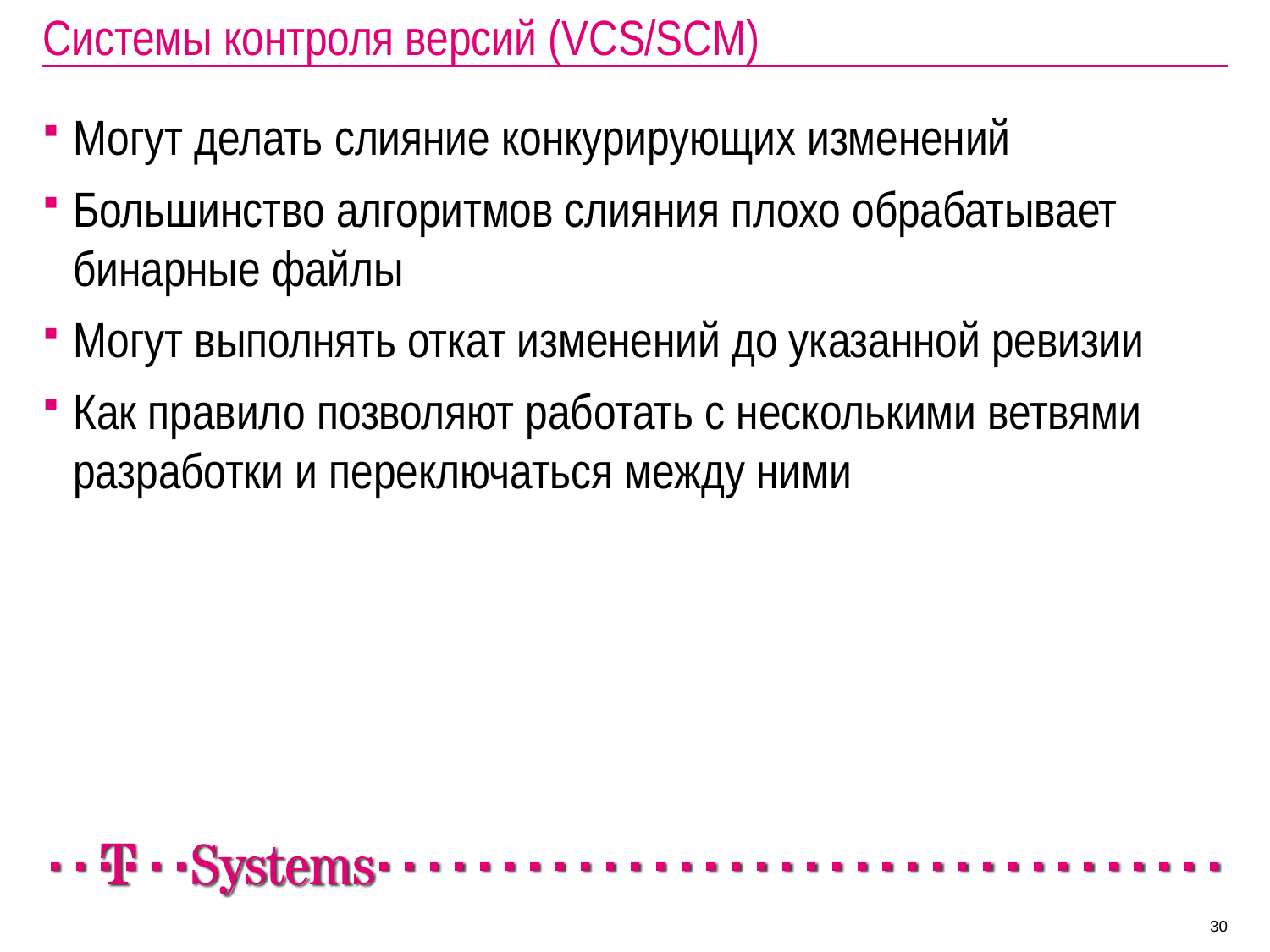

# Системы контроля версий (VCS/SCM)
Могут делать слияние конкурирующих изменений
Большинство алгоритмов слияния плохо обрабатывает бинарные файлы
Могут выполнять откат изменений до указанной ревизии
Как правило позволяют работать с несколькими ветвями разработки и переключаться между ними

30